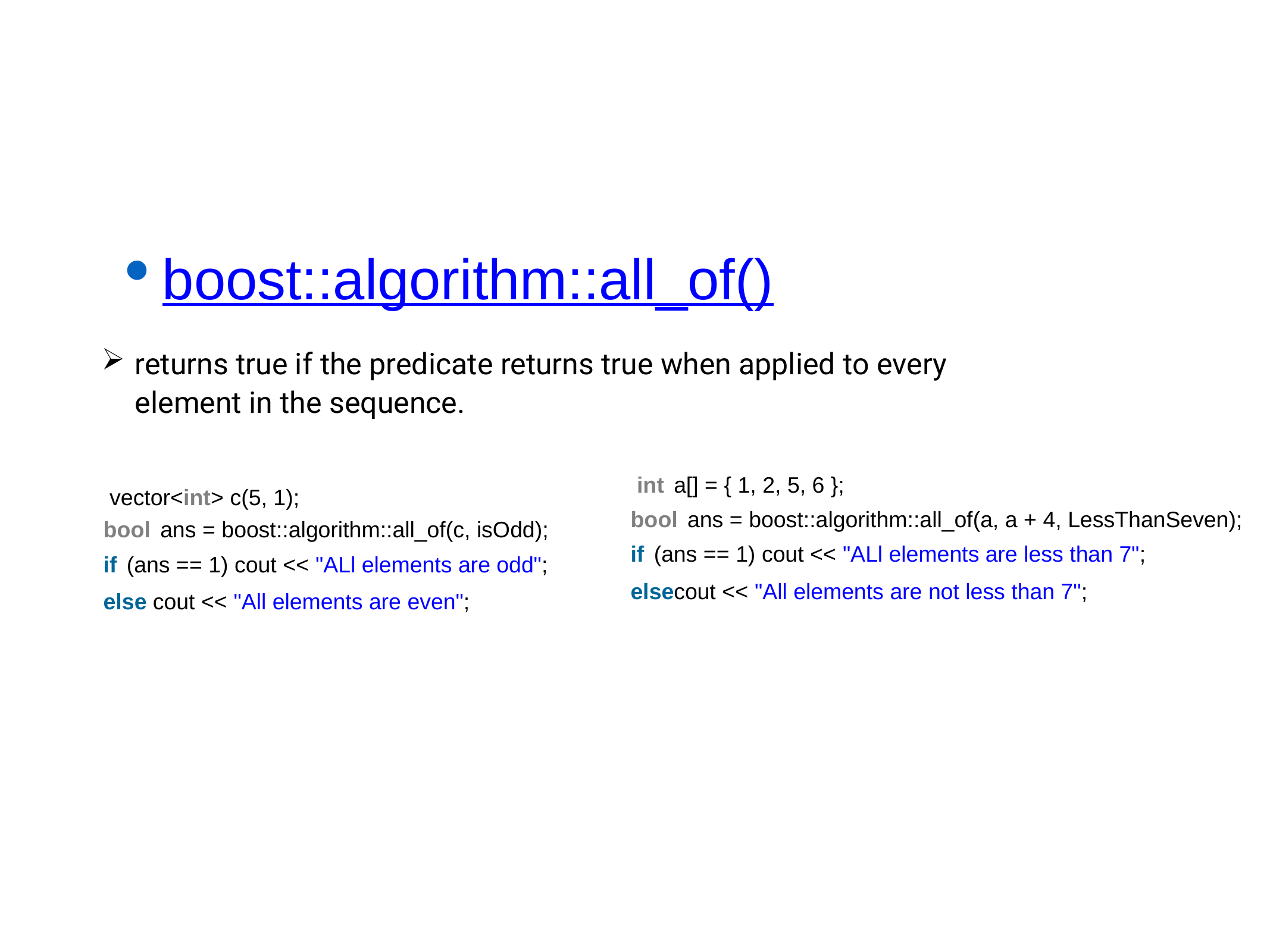

boost::algorithm::all_of()
returns true if the predicate returns true when applied to every element in the sequence.
 int a[] = { 1, 2, 5, 6 };

bool ans = boost::algorithm::all_of(a, a + 4, LessThanSeven);

if (ans == 1) cout << "ALl elements are less than 7";

elsecout << "All elements are not less than 7";

 vector<int> c(5, 1);

bool ans = boost::algorithm::all_of(c, isOdd);

if (ans == 1) cout << "ALl elements are odd";

else cout << "All elements are even";